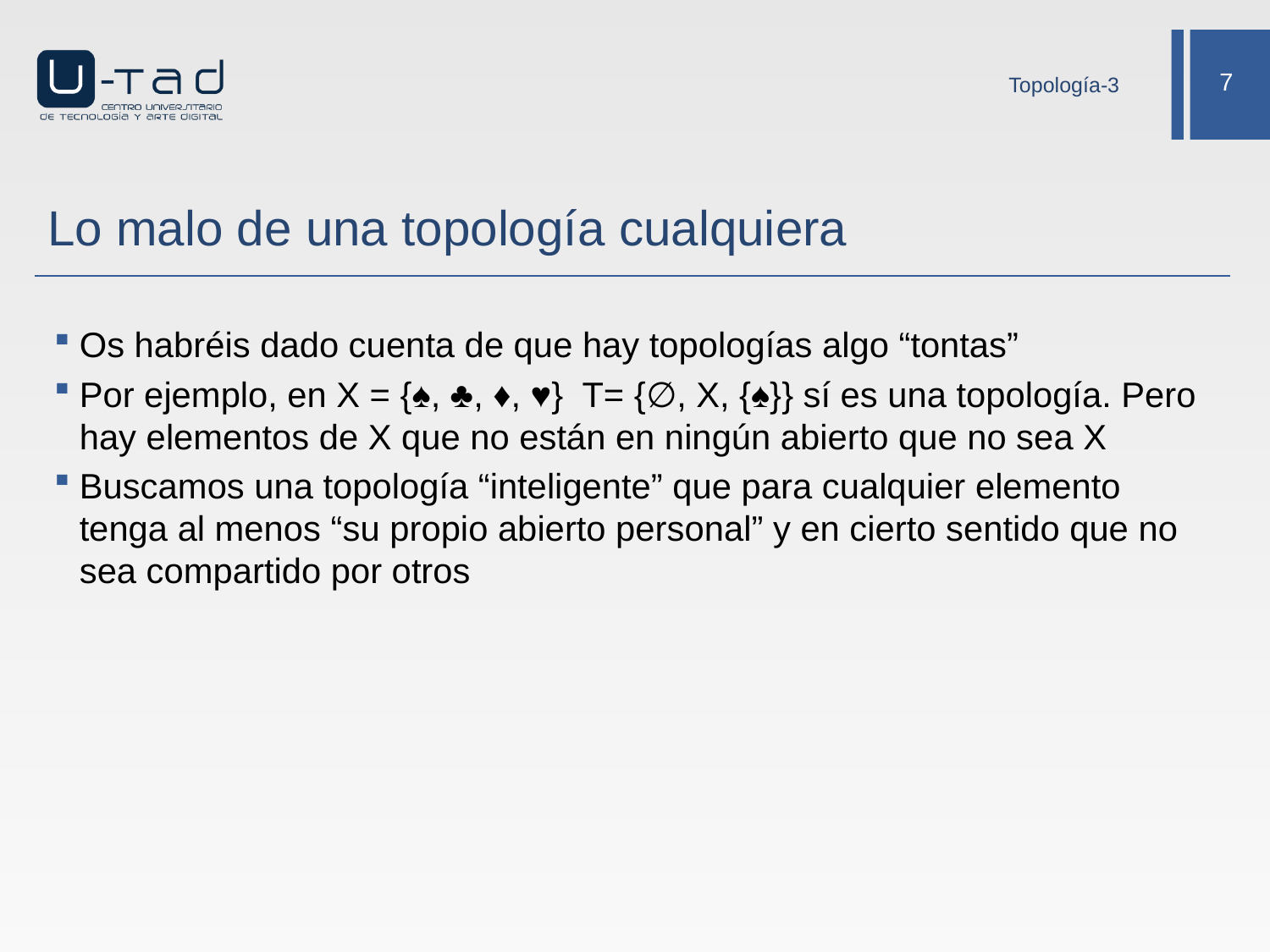

Topología-3
# Lo malo de una topología cualquiera
Os habréis dado cuenta de que hay topologías algo “tontas”
Por ejemplo, en X = {♠, ♣, ♦, ♥}  T= {∅, X, {♠}} sí es una topología. Pero hay elementos de X que no están en ningún abierto que no sea X
Buscamos una topología “inteligente” que para cualquier elemento tenga al menos “su propio abierto personal” y en cierto sentido que no sea compartido por otros